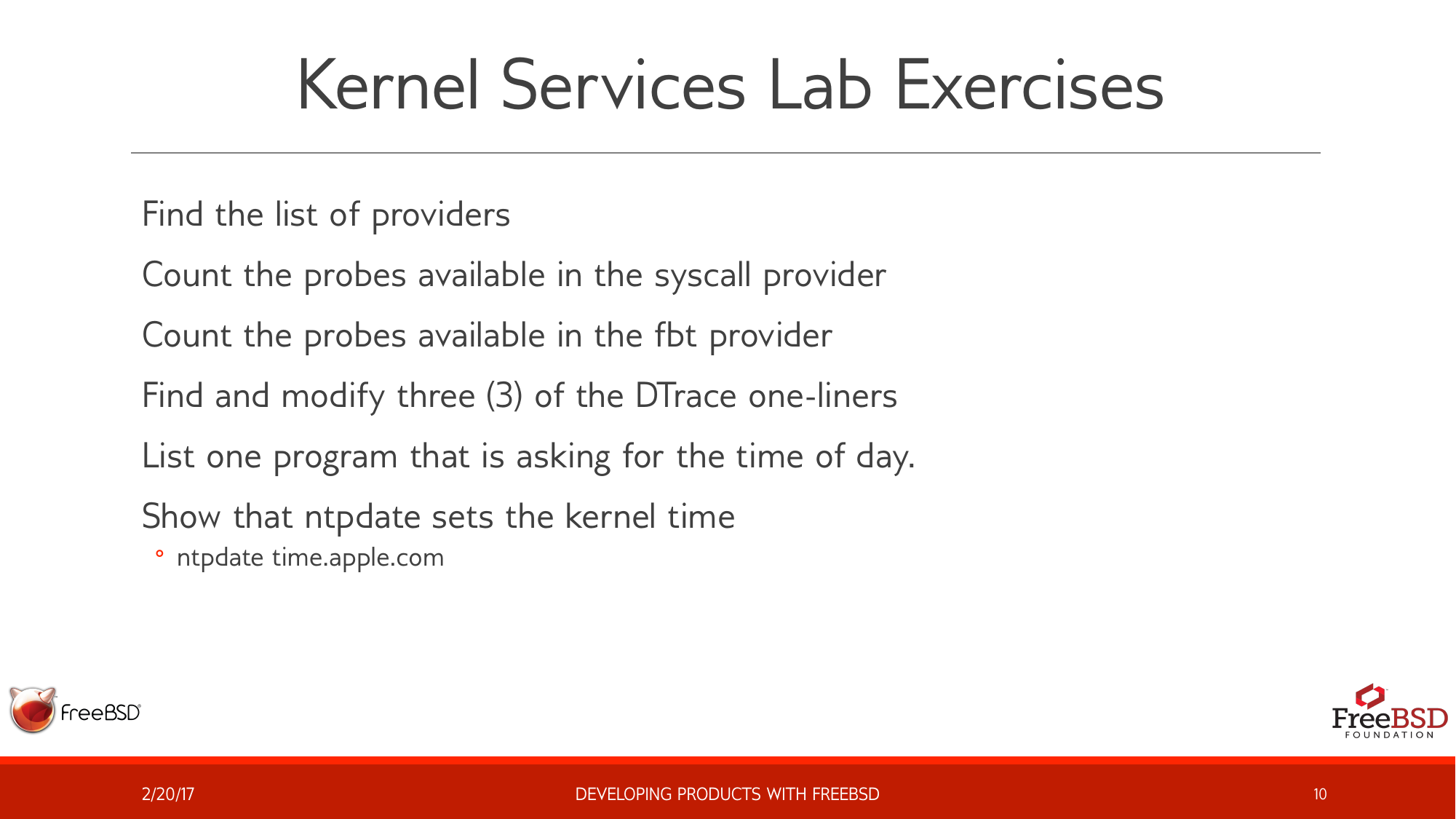

# Kernel Services Lab Exercises
Find the list of providers
Count the probes available in the syscall provider
Count the probes available in the fbt provider
Find and modify three (3) of the DTrace one-liners
List one program that is asking for the time of day.
Show that ntpdate sets the kernel time
ntpdate time.apple.com
2/20/17
Developing Products with FreeBSD
10